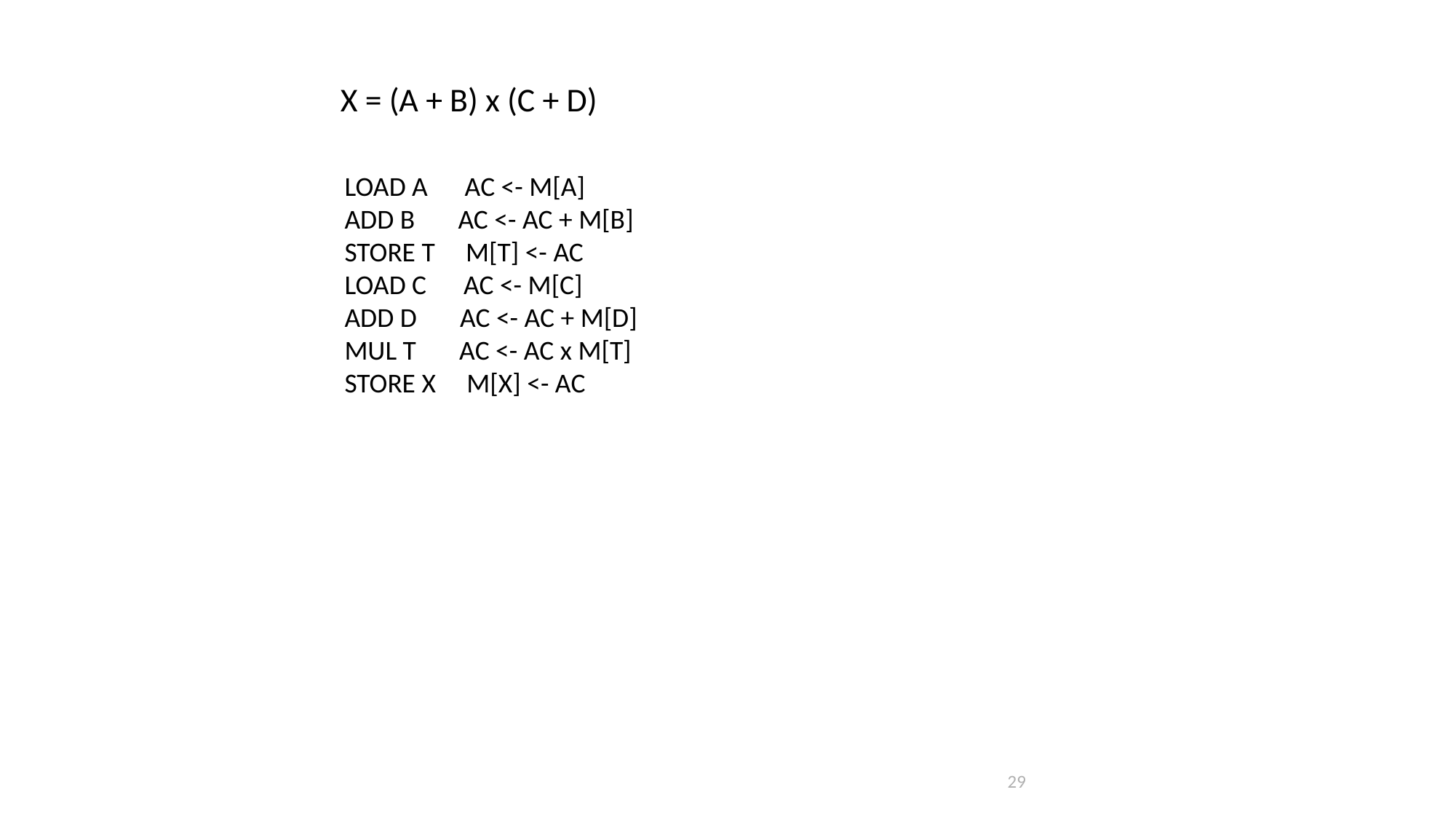

X = (A + B) x (C + D)
LOAD A      AC <- M[A]
ADD B       AC <- AC + M[B]
STORE T     M[T] <- AC
LOAD C      AC <- M[C]
ADD D       AC <- AC + M[D]
MUL T       AC <- AC x M[T]
STORE X     M[X] <- AC
29